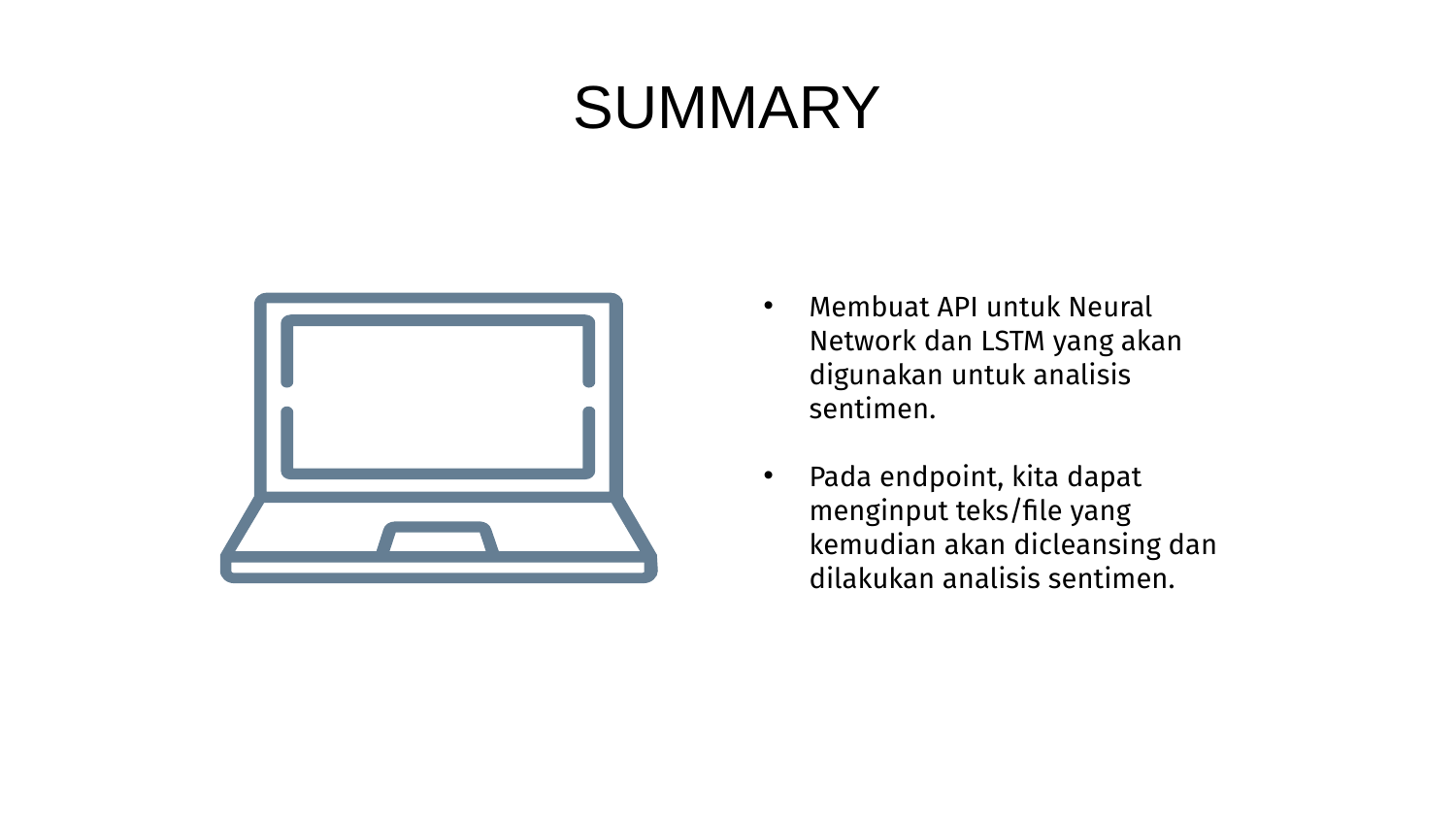

# SUMMARY
Membuat API untuk Neural Network dan LSTM yang akan digunakan untuk analisis sentimen.

Pada endpoint, kita dapat menginput teks/file yang kemudian akan dicleansing dan dilakukan analisis sentimen.